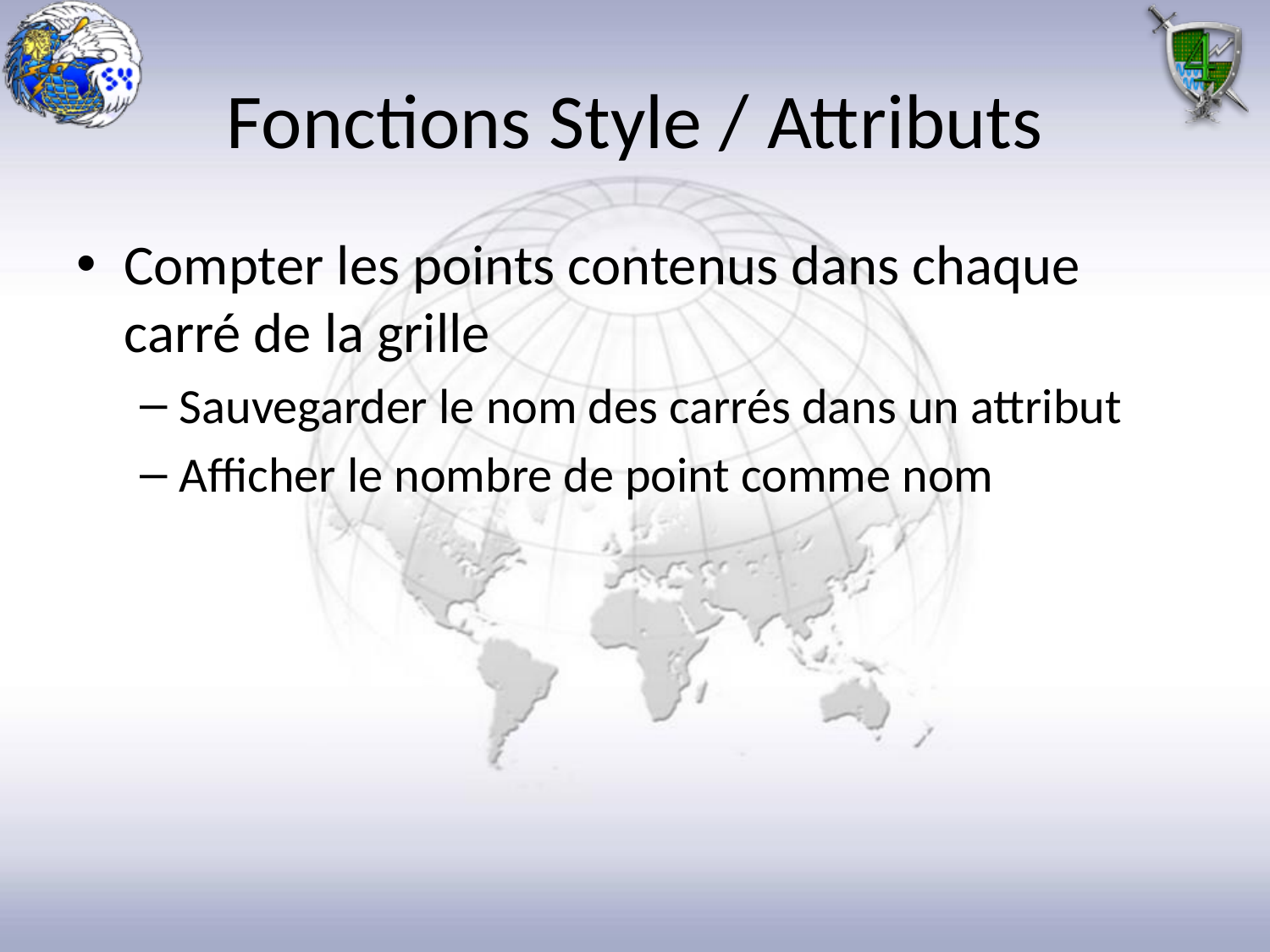

# Fonctions Style / Attributs
Compter les points contenus dans chaque carré de la grille
Sauvegarder le nom des carrés dans un attribut
Afficher le nombre de point comme nom